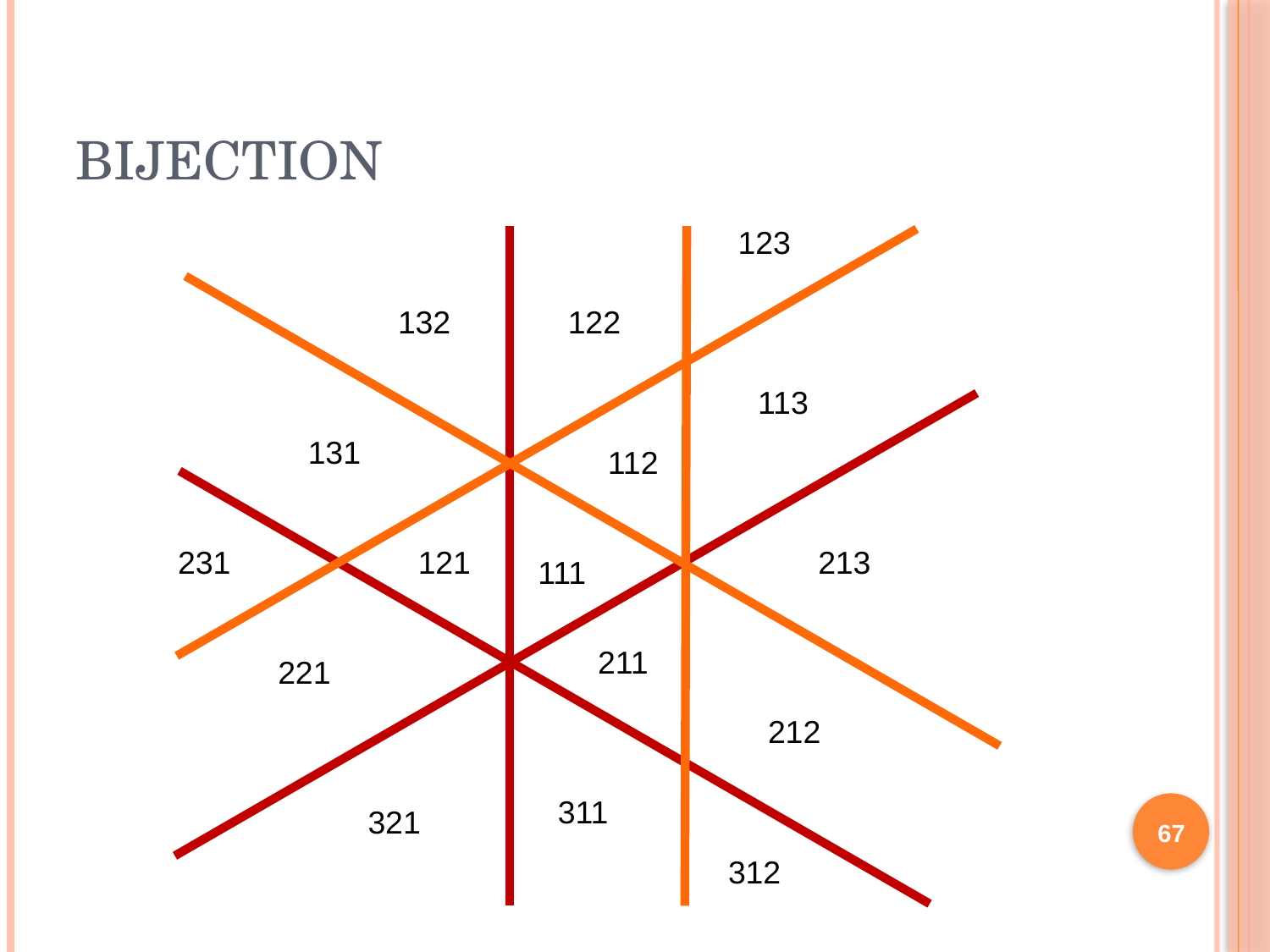

# Bijection
123
132
122
113
131
112
231
121
213
111
211
221
212
311
321
67
312